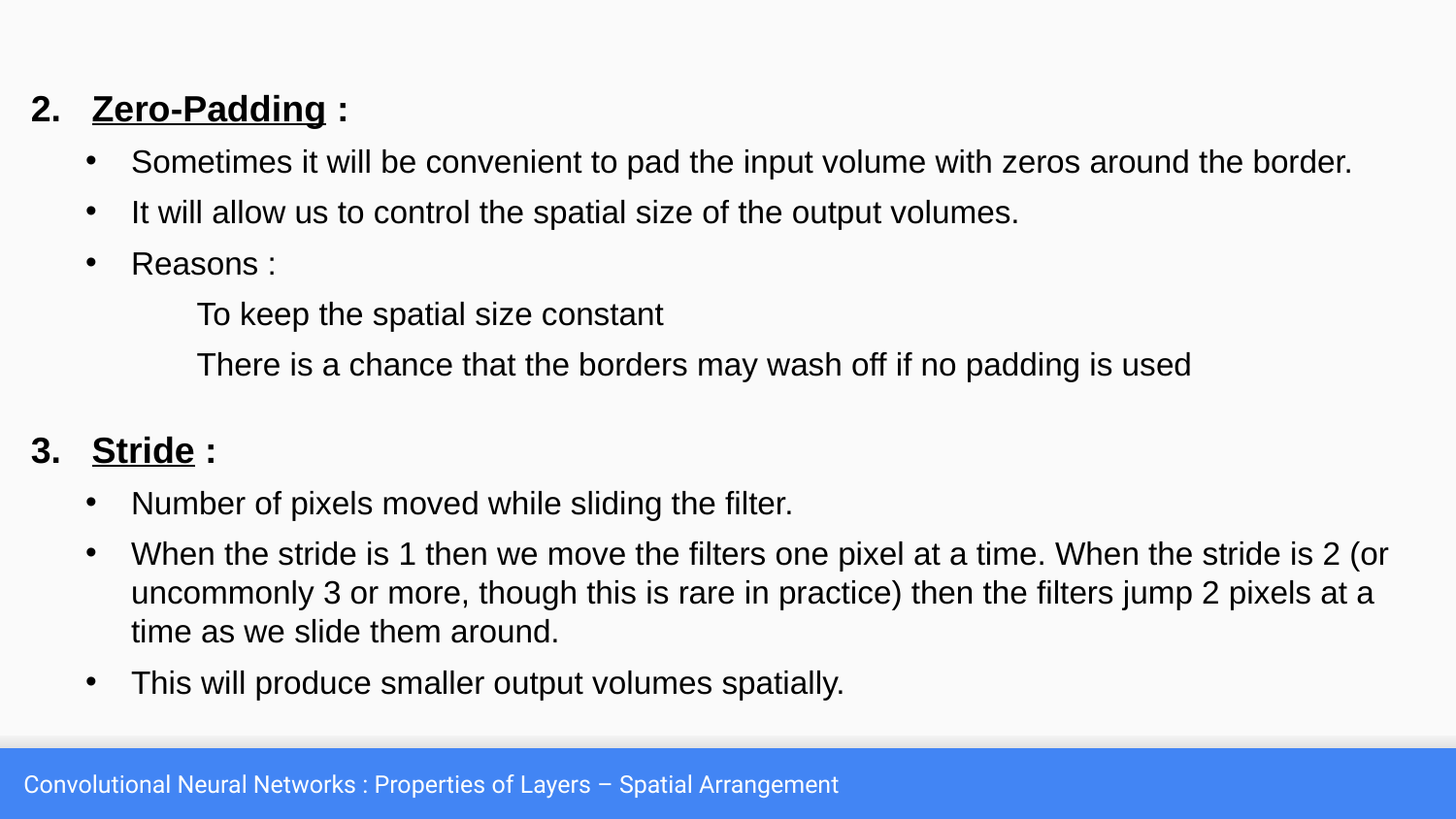

2.   Zero-Padding :
Sometimes it will be convenient to pad the input volume with zeros around the border.
It will allow us to control the spatial size of the output volumes.
Reasons :
To keep the spatial size constant
There is a chance that the borders may wash off if no padding is used

3.   Stride :
Number of pixels moved while sliding the filter.
When the stride is 1 then we move the filters one pixel at a time. When the stride is 2 (or uncommonly 3 or more, though this is rare in practice) then the filters jump 2 pixels at a time as we slide them around.
This will produce smaller output volumes spatially.
Convolutional Neural Networks : Properties of Layers – Spatial Arrangement